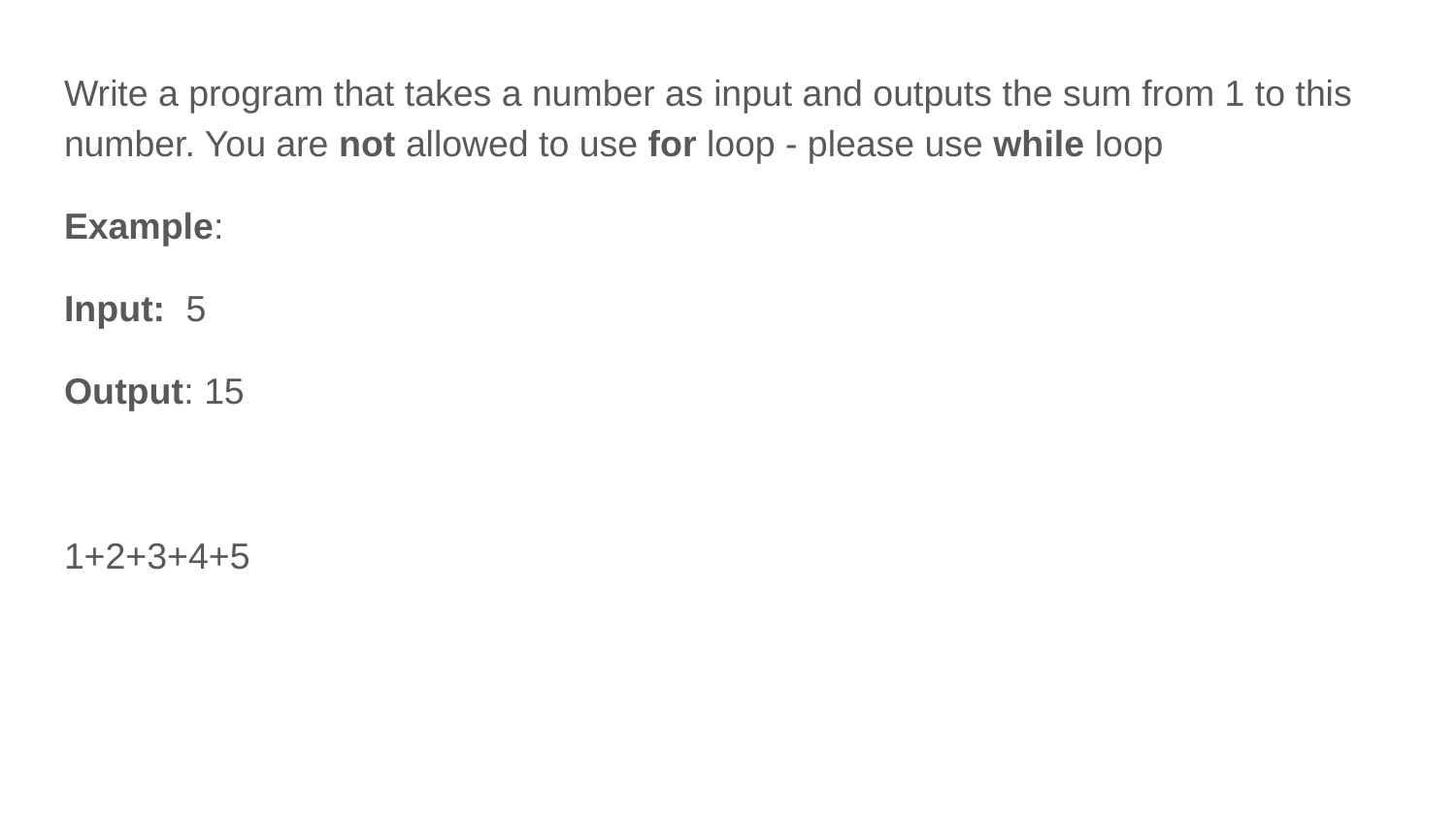

Write a program that takes a number as input and outputs the sum from 1 to this number. You are not allowed to use for loop - please use while loop
Example:
Input:  5
Output: 15

1+2+3+4+5